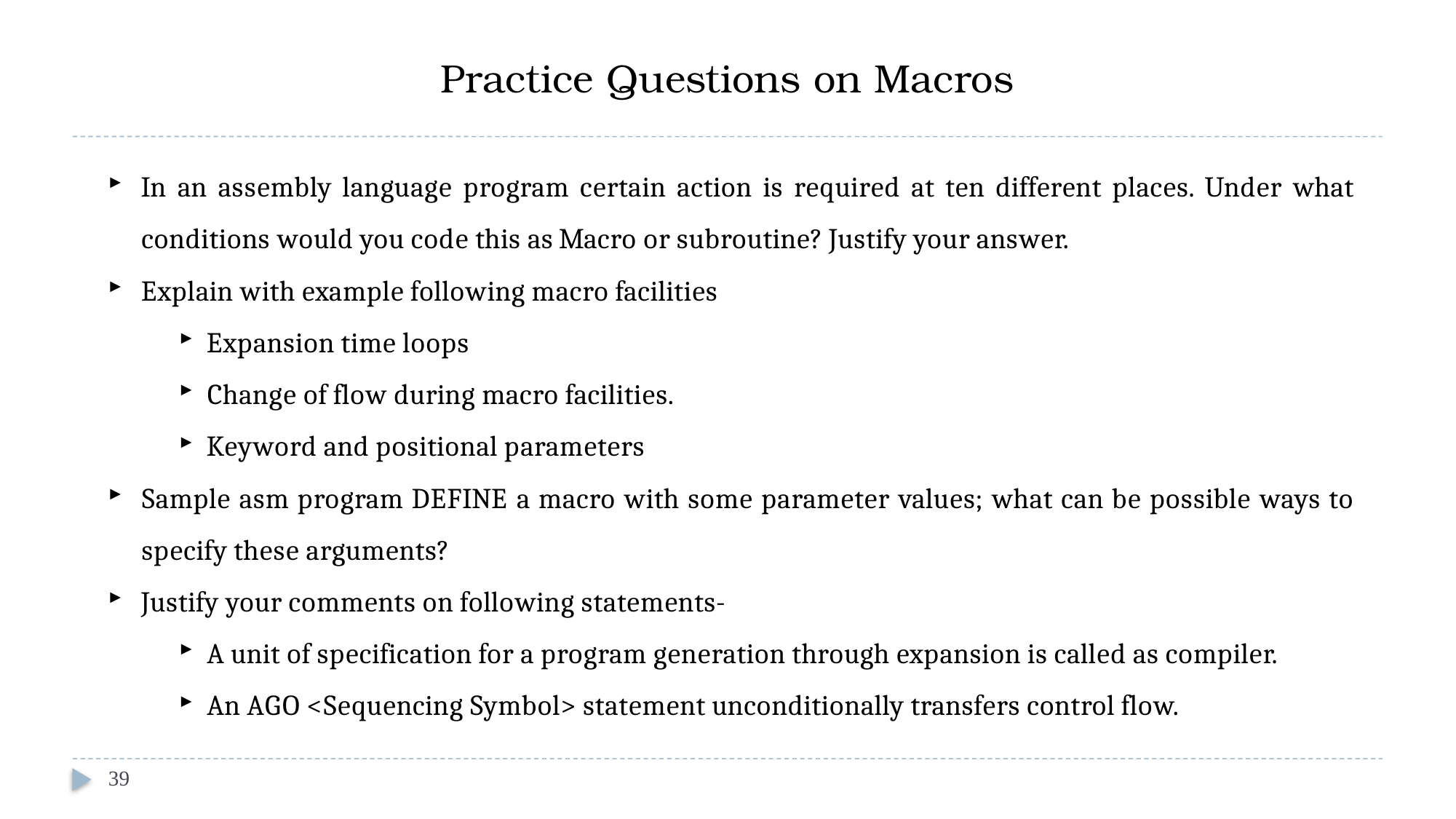

# Practice Questions on Macros
In an assembly language program certain action is required at ten different places. Under what conditions would you code this as Macro or subroutine? Justify your answer.
Explain with example following macro facilities
Expansion time loops
Change of flow during macro facilities.
Keyword and positional parameters
Sample asm program DEFINE a macro with some parameter values; what can be possible ways to specify these arguments?
Justify your comments on following statements-
A unit of specification for a program generation through expansion is called as compiler.
An AGO <Sequencing Symbol> statement unconditionally transfers control flow.

39